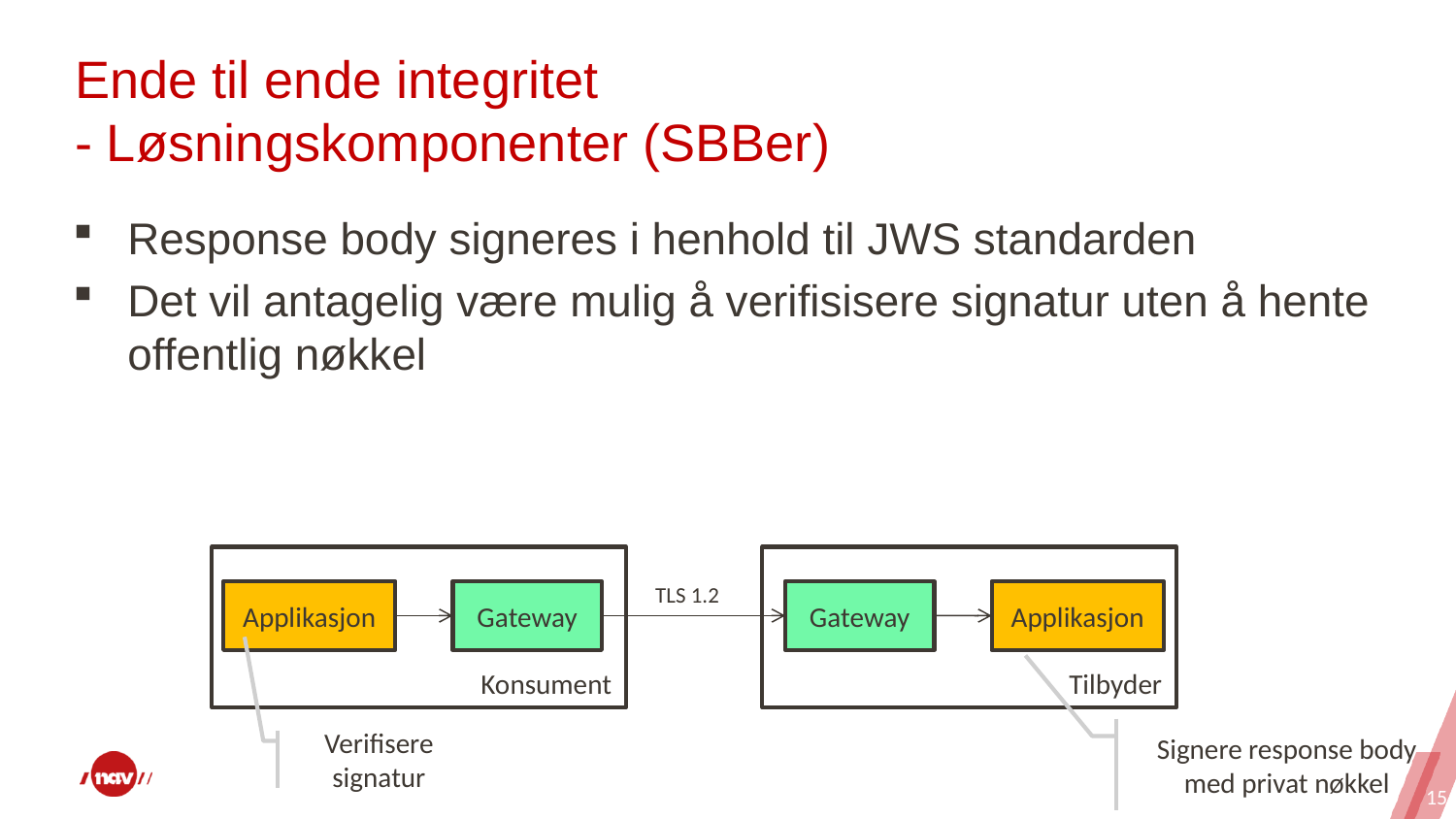

# Ende til ende integritet - Løsningskomponenter (SBBer)
Response body signeres i henhold til JWS standarden
Det vil antagelig være mulig å verifisisere signatur uten å hente offentlig nøkkel
Konsument
Tilbyder
TLS 1.2
Applikasjon
Gateway
Gateway
Applikasjon
Signere response body med privat nøkkel
Verifisere signatur